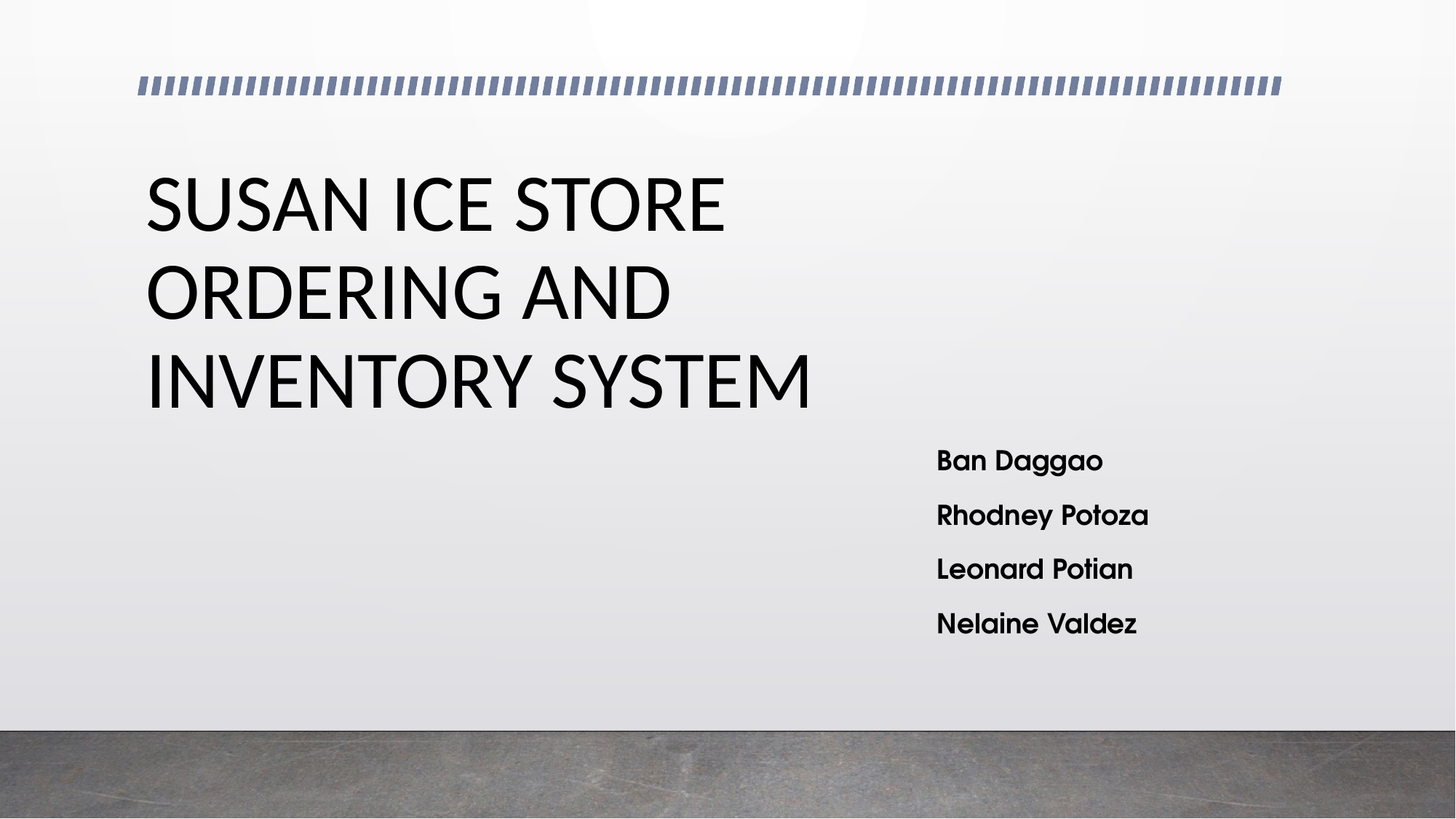

# SUSAN ICE STORE ORDERING AND INVENTORY SYSTEM
Ban Daggao
Rhodney Potoza
Leonard Potian
Nelaine Valdez